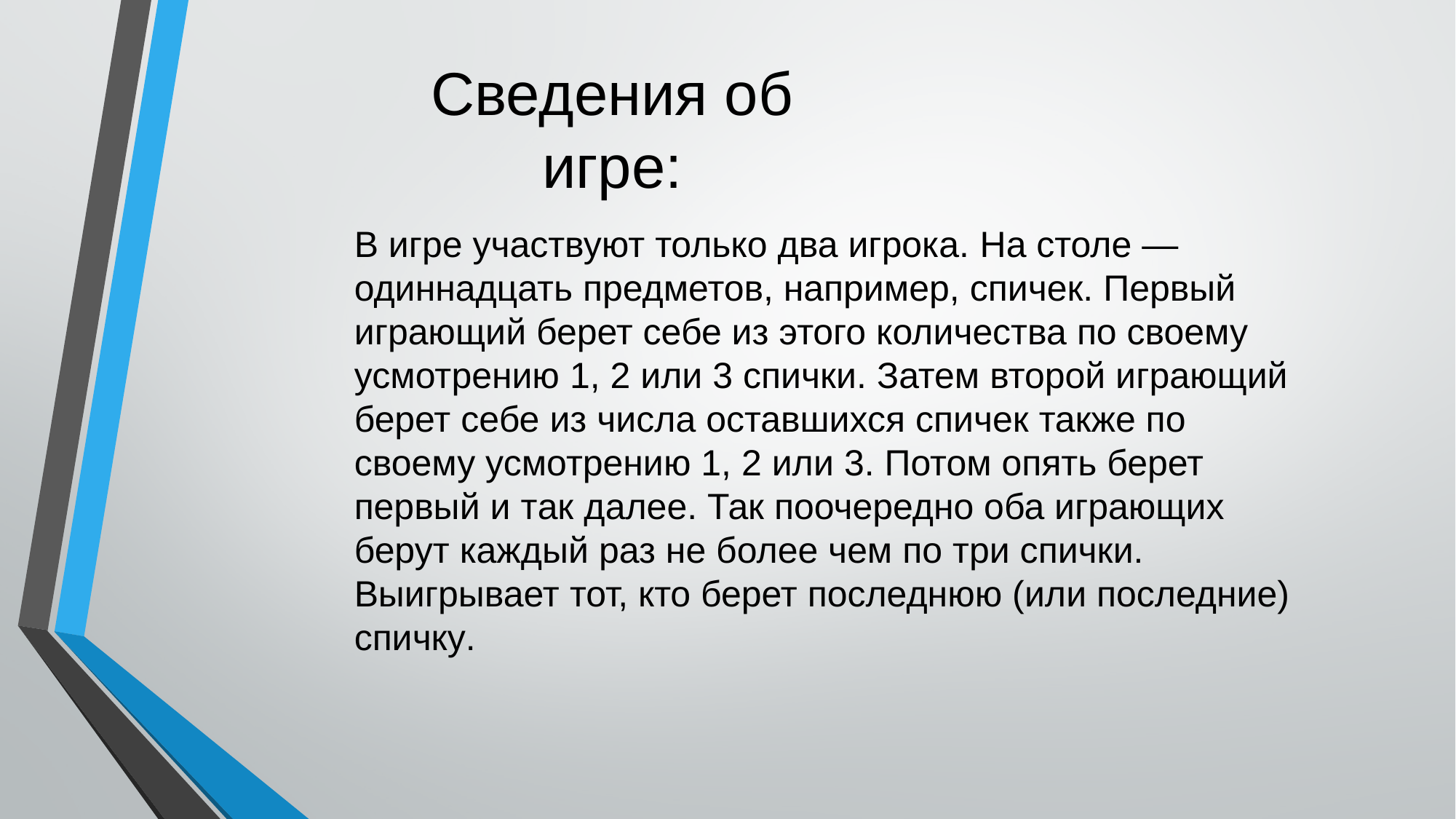

# Сведения об игре:
В игре участвуют только два игрока. На столе — одиннадцать предметов, например, спичек. Первый играющий берет себе из этого количества по своему усмотрению 1, 2 или 3 спички. Затем второй играющий берет себе из числа оставшихся спичек также по своему усмотрению 1, 2 или 3. Потом опять берет первый и так далее. Так поочередно оба играющих берут каждый раз не более чем по три спички. Выигрывает тот, кто берет последнюю (или последние) спичку.